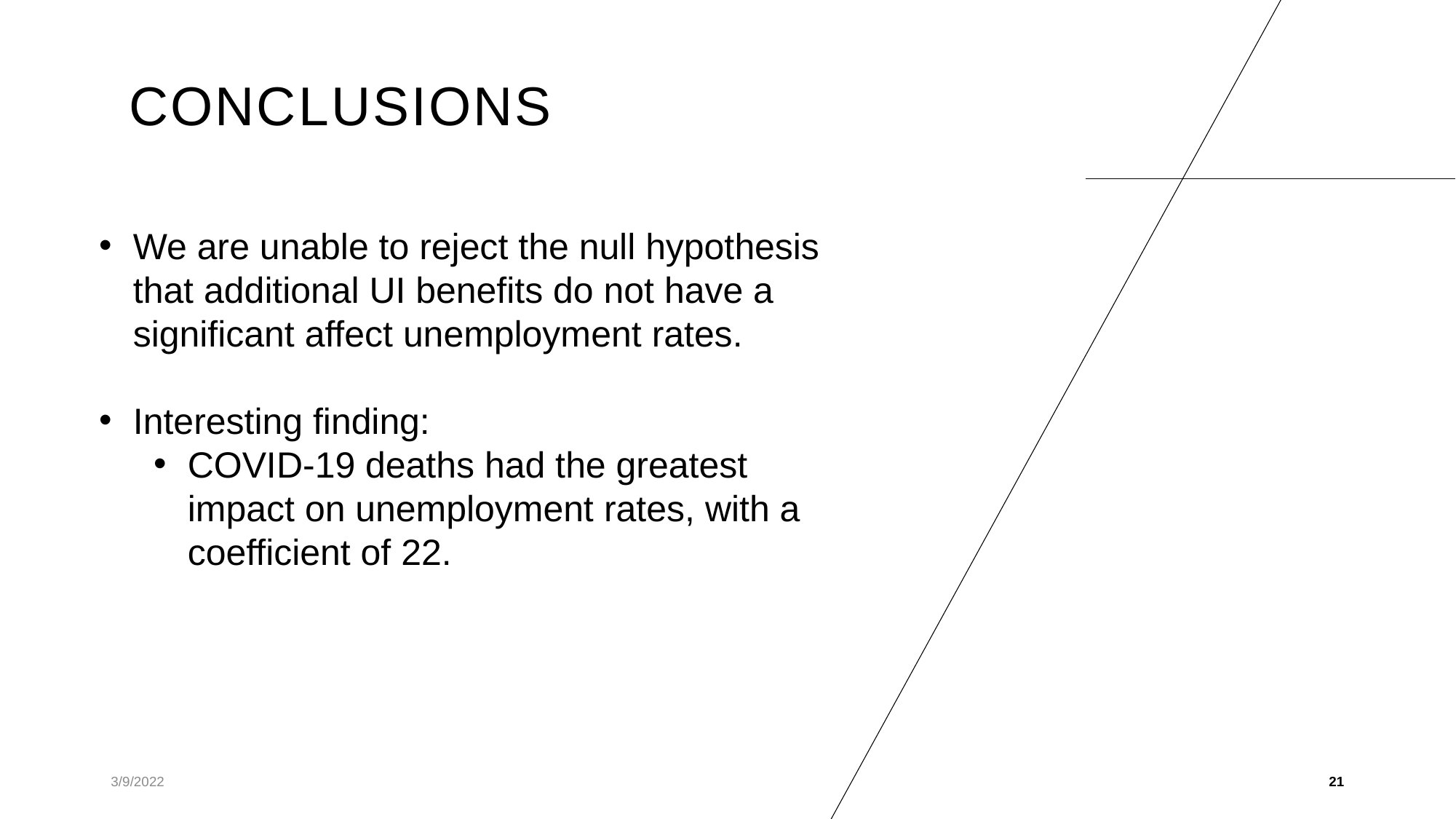

# Conclusions

We are unable to reject the null hypothesis that additional UI benefits do not have a significant affect unemployment rates.

Interesting finding:
COVID-19 deaths had the greatest impact on unemployment rates, with a coefficient of 22.

3/9/2022
21